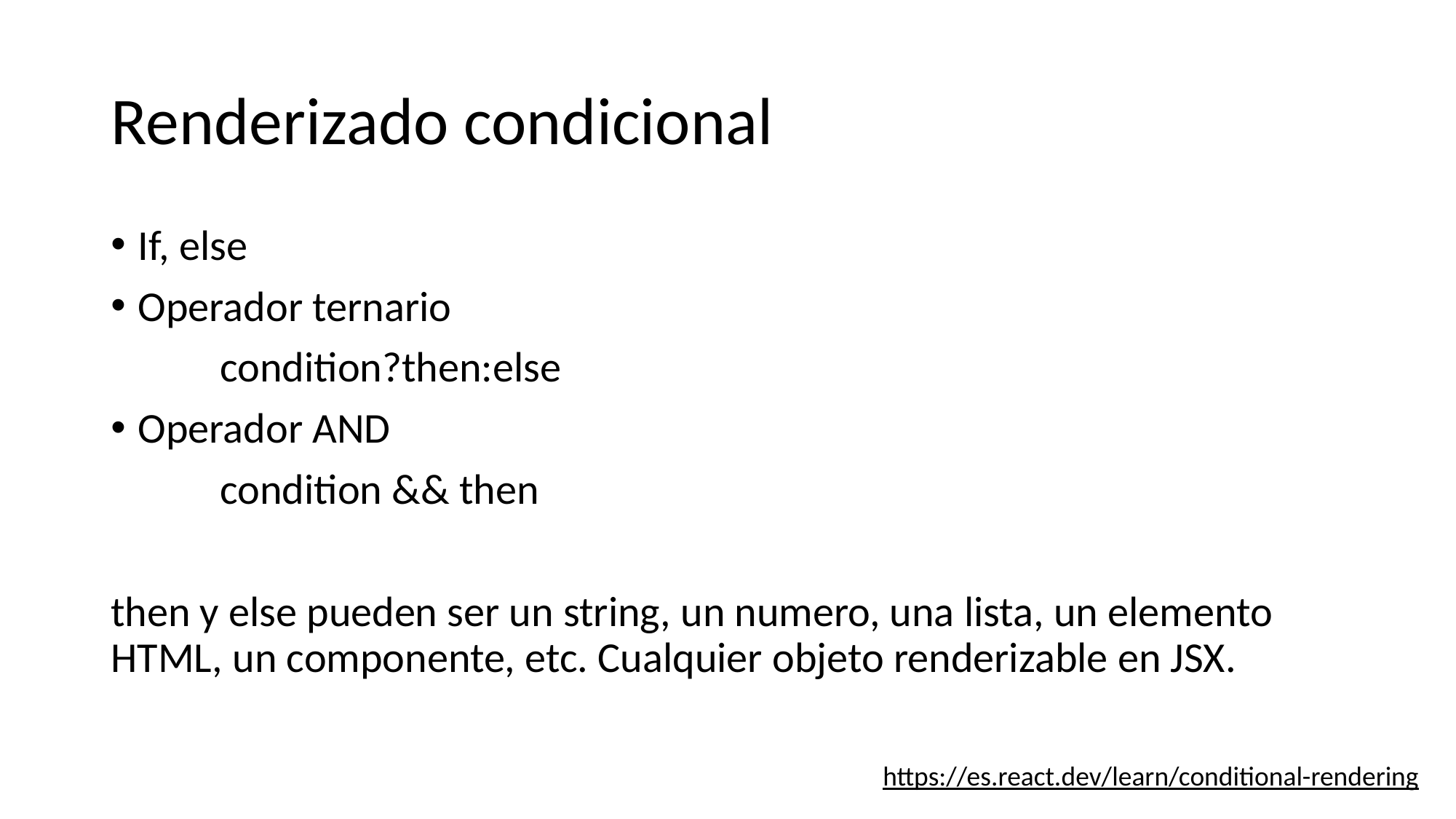

# Renderizado condicional
If, else
Operador ternario
	condition?then:else
Operador AND
	condition && then

then y else pueden ser un string, un numero, una lista, un elemento HTML, un componente, etc. Cualquier objeto renderizable en JSX.
https://es.react.dev/learn/conditional-rendering